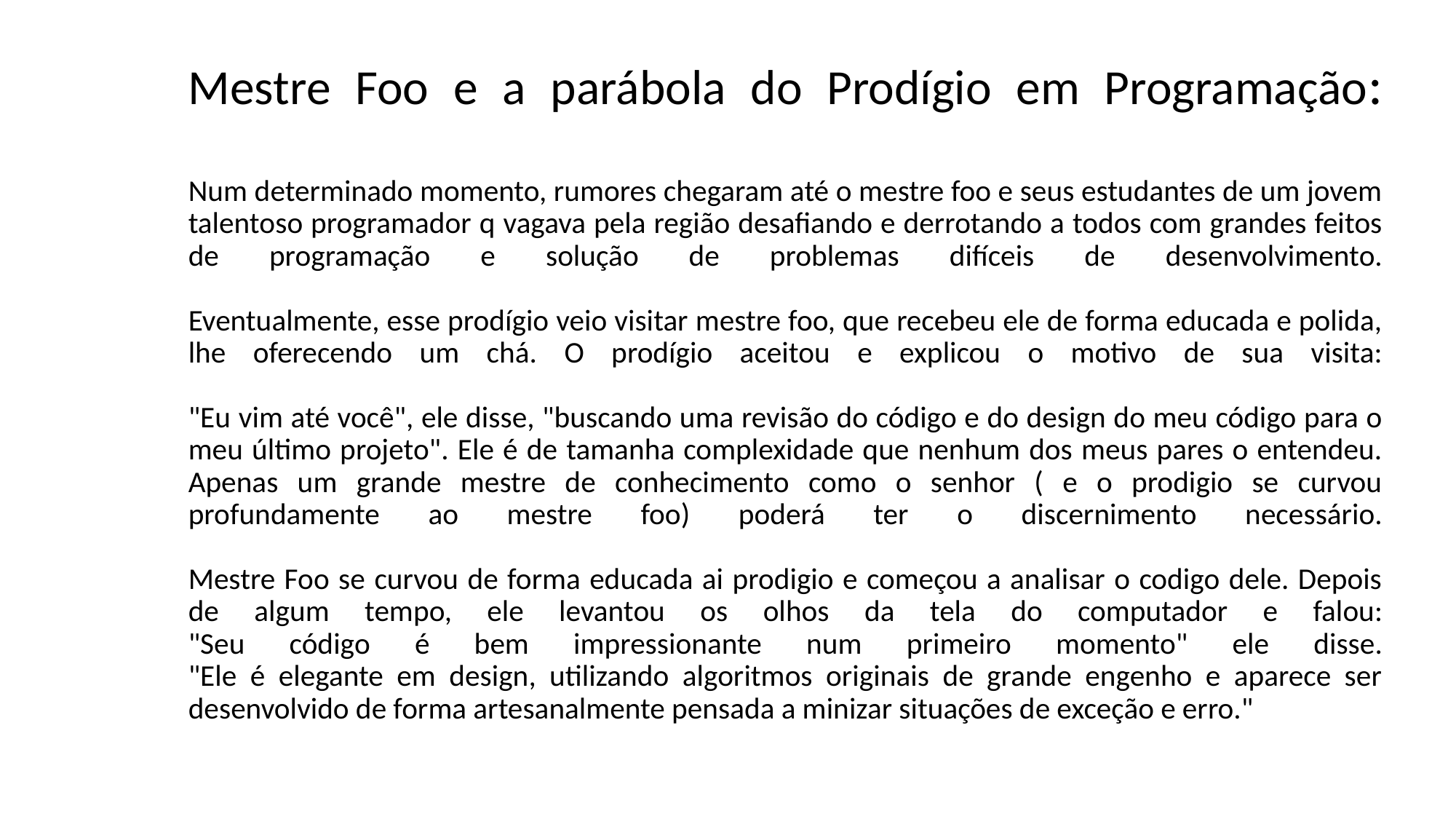

# Mestre Foo e a parábola do Prodígio em Programação: Num determinado momento, rumores chegaram até o mestre foo e seus estudantes de um jovem talentoso programador q vagava pela região desafiando e derrotando a todos com grandes feitos de programação e solução de problemas difíceis de desenvolvimento. Eventualmente, esse prodígio veio visitar mestre foo, que recebeu ele de forma educada e polida, lhe oferecendo um chá. O prodígio aceitou e explicou o motivo de sua visita: "Eu vim até você", ele disse, "buscando uma revisão do código e do design do meu código para o meu último projeto". Ele é de tamanha complexidade que nenhum dos meus pares o entendeu. Apenas um grande mestre de conhecimento como o senhor ( e o prodigio se curvou profundamente ao mestre foo) poderá ter o discernimento necessário. Mestre Foo se curvou de forma educada ai prodigio e começou a analisar o codigo dele. Depois de algum tempo, ele levantou os olhos da tela do computador e falou: "Seu código é bem impressionante num primeiro momento" ele disse. "Ele é elegante em design, utilizando algoritmos originais de grande engenho e aparece ser desenvolvido de forma artesanalmente pensada a minizar situações de exceção e erro."